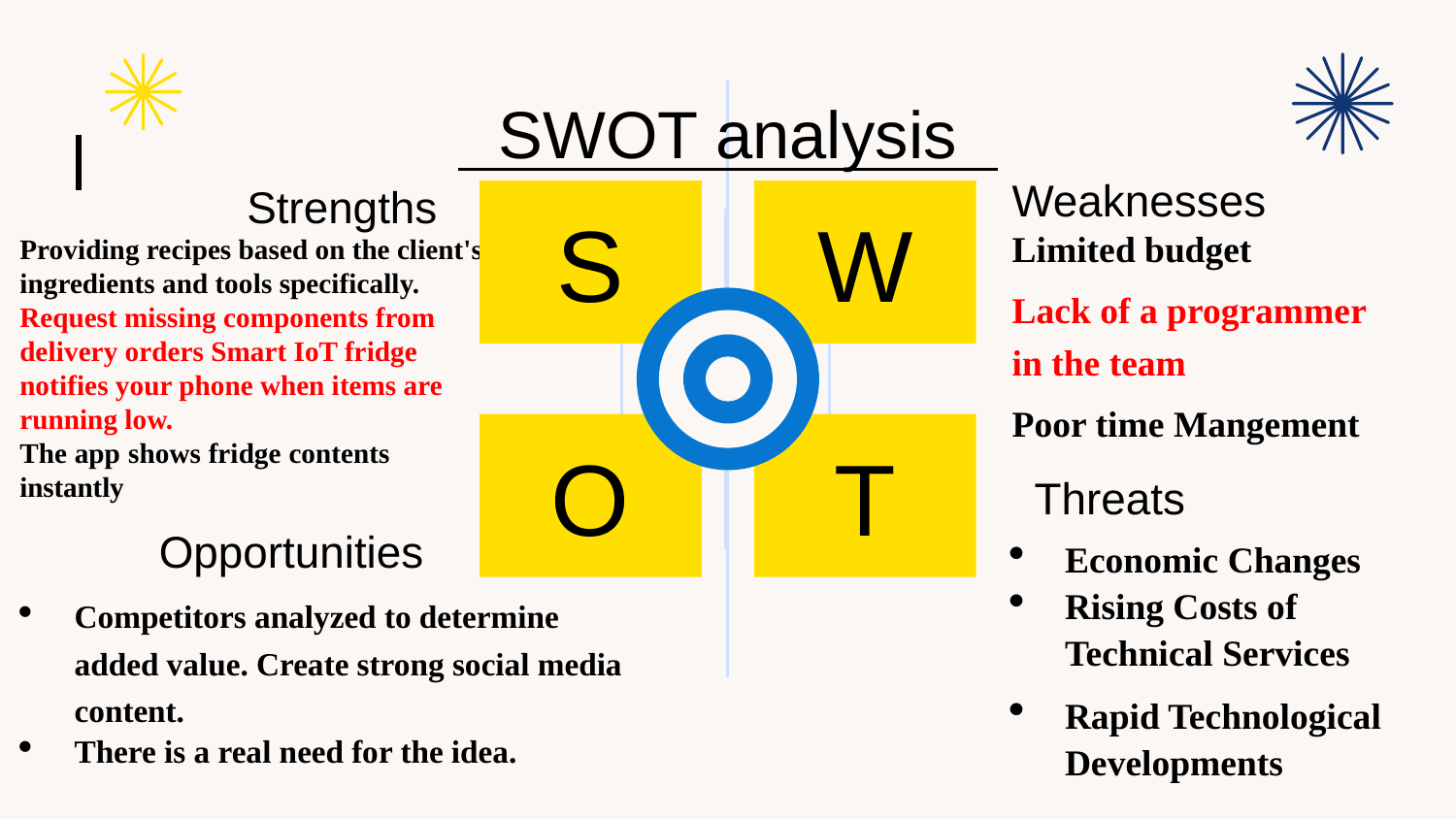

# SWOT analysis
Weaknesses
Strengths
S
W
Limited budget
Lack of a programmer in the team
Poor time Mangement
Providing recipes based on the client's ingredients and tools specifically.
Request missing components from delivery orders Smart IoT fridge notifies your phone when items are running low.
The app shows fridge contents instantly

O
T
Threats
Opportunities
Economic Changes
Rising Costs of Technical Services
Rapid Technological Developments
Competitors analyzed to determine added value. Create strong social media content.
There is a real need for the idea.